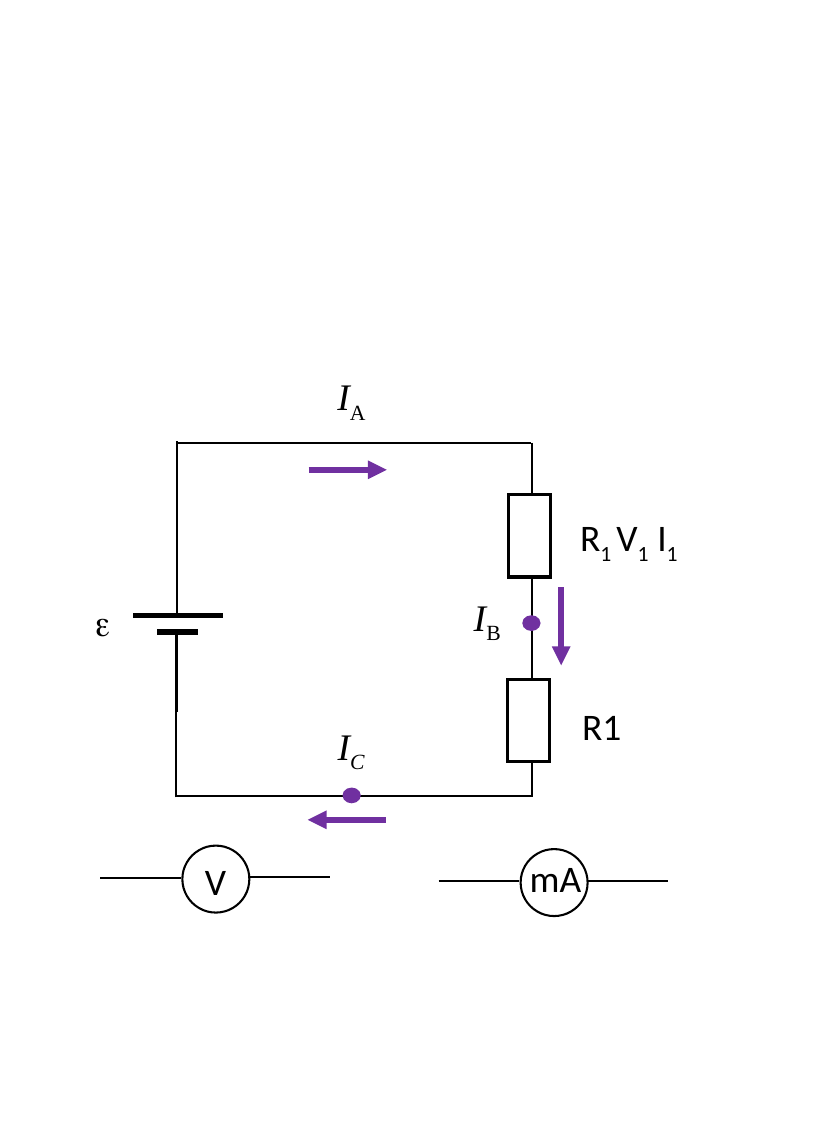

IA
R1 V1 I1

IB
ε

R1

IC

V
mA